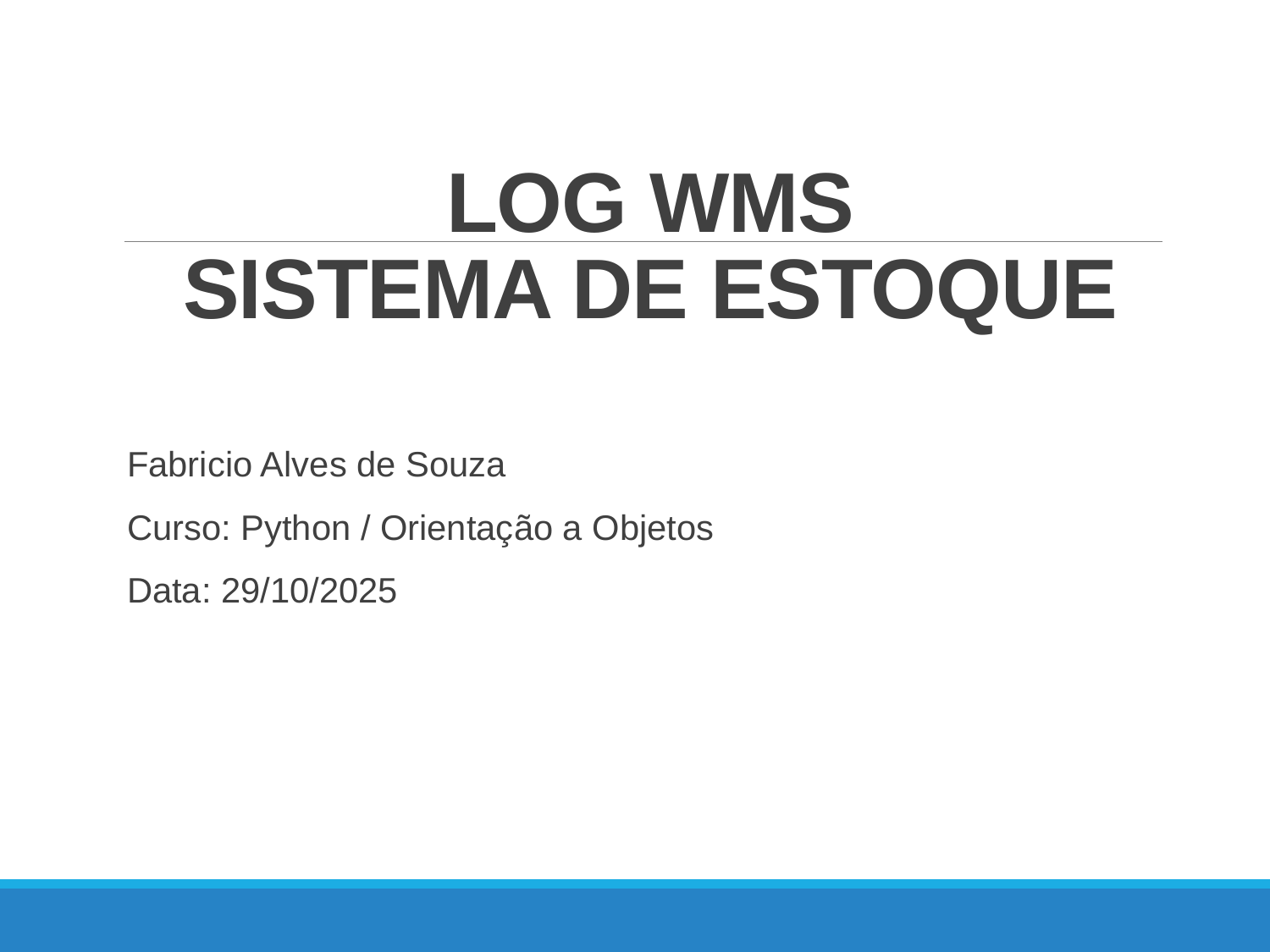

# LOG WMS SISTEMA DE ESTOQUE
Fabricio Alves de Souza
Curso: Python / Orientação a Objetos
Data: 29/10/2025